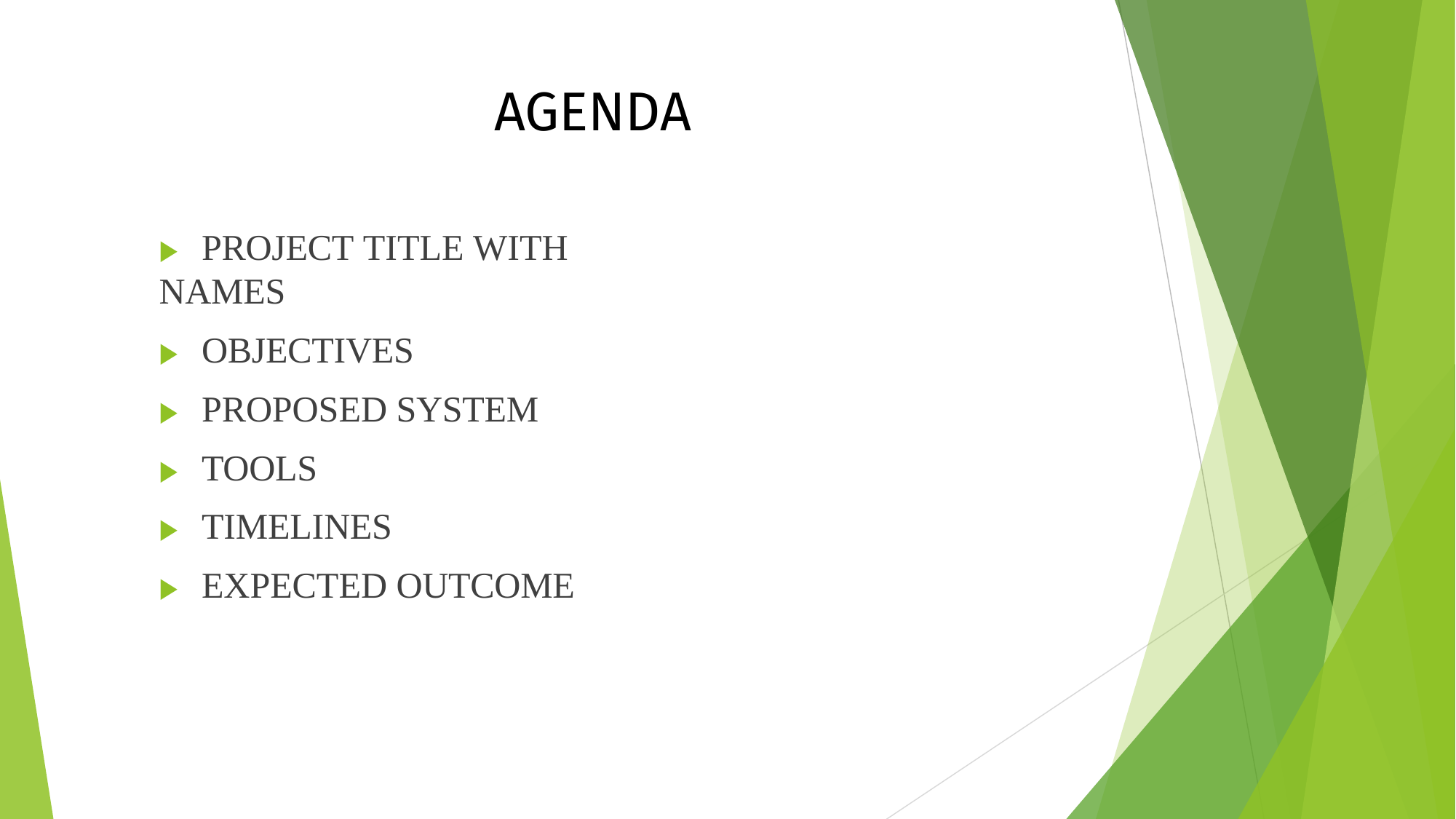

# AGENDA
▶	PROJECT TITLE WITH NAMES
▶	OBJECTIVES
▶	PROPOSED SYSTEM
▶	TOOLS
▶	TIMELINES
▶	EXPECTED OUTCOME